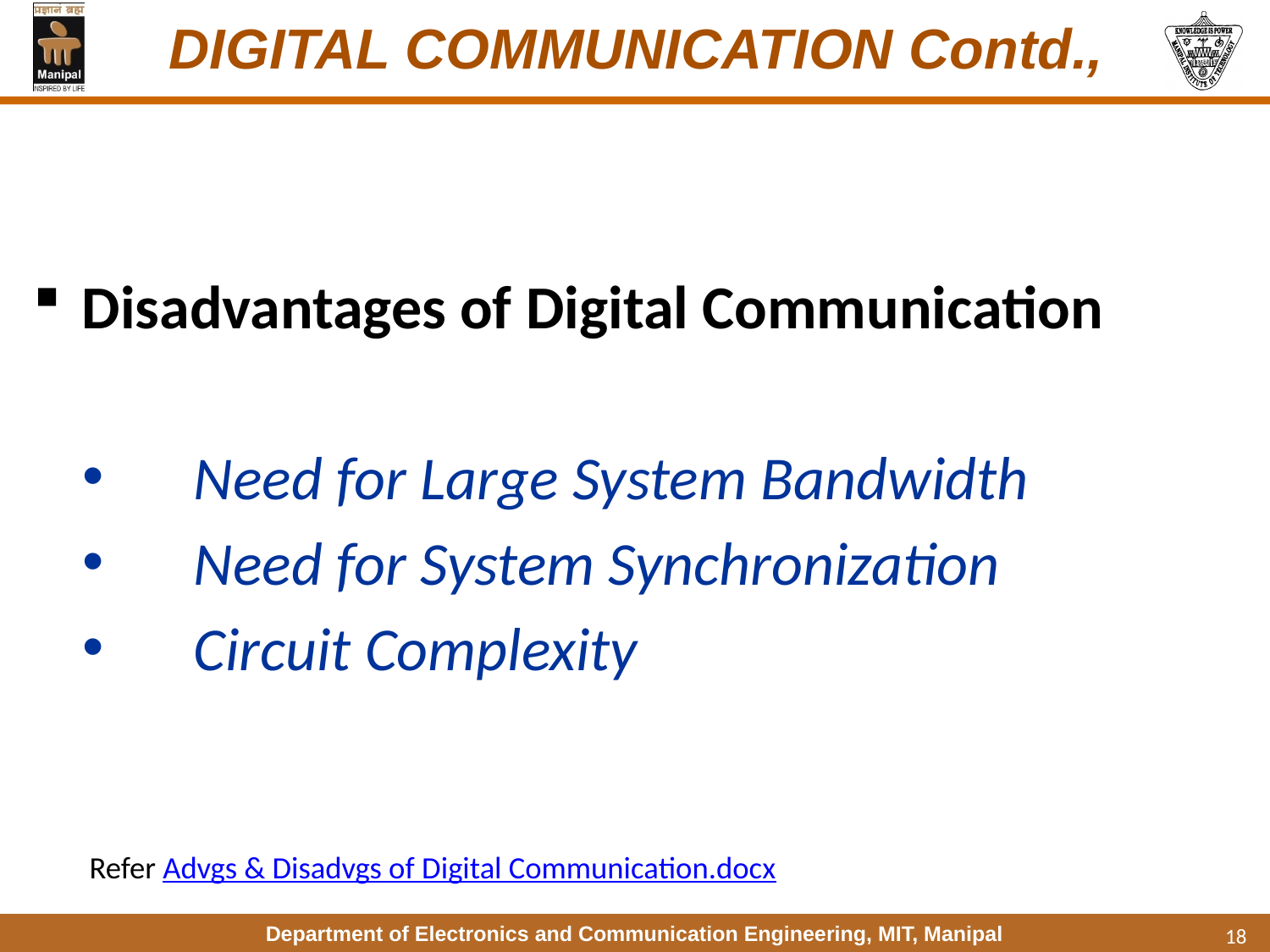

# DIGITAL COMMUNICATION Contd.,

Disadvantages of Digital Communication

Need for Large System Bandwidth
Need for System Synchronization
Circuit Complexity

Refer Advgs & Disadvgs of Digital Communication.docx
18